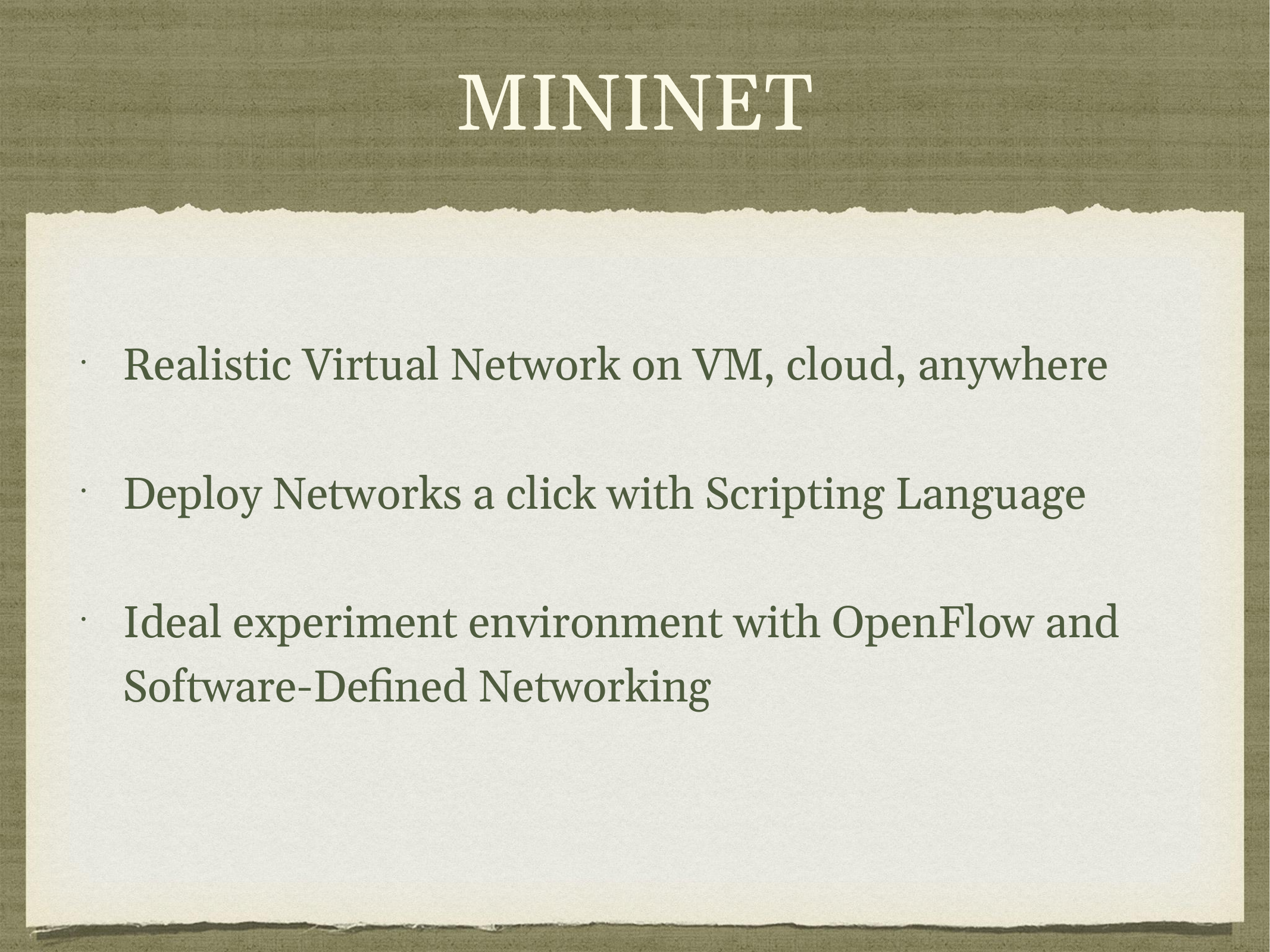

# MININET

Realistic Virtual Network on VM, cloud, anywhere
Deploy Networks a click with Scripting Language
Ideal experiment environment with OpenFlow and Software-Defined Networking